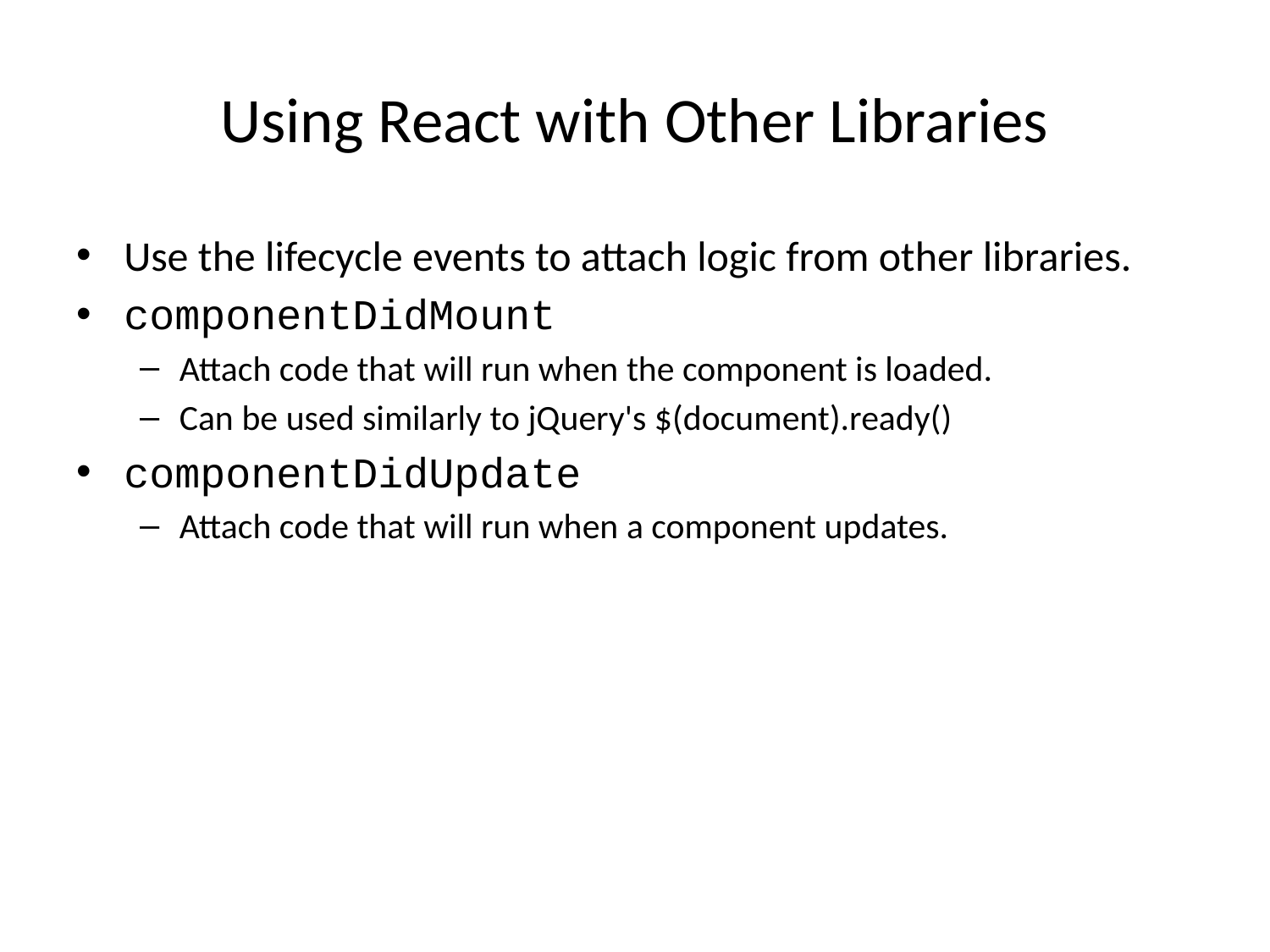

# Using React with Other Libraries
Use the lifecycle events to attach logic from other libraries.
componentDidMount
Attach code that will run when the component is loaded.
Can be used similarly to jQuery's $(document).ready()
componentDidUpdate
Attach code that will run when a component updates.